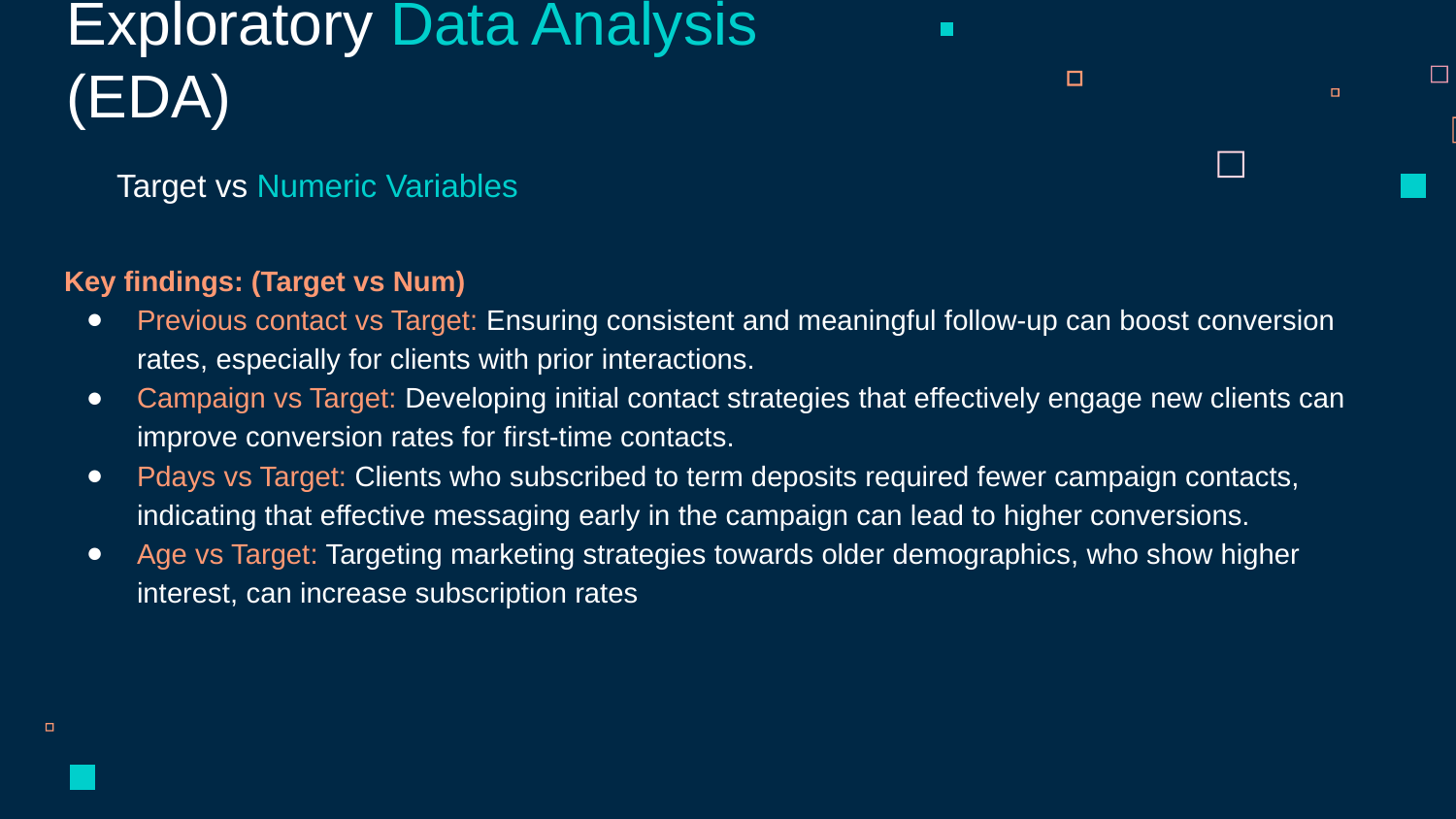

Exploratory Data Analysis (EDA)
Target vs Numeric Variables
Key findings: (Target vs Num)
Previous contact vs Target: Ensuring consistent and meaningful follow-up can boost conversion rates, especially for clients with prior interactions.
Campaign vs Target: Developing initial contact strategies that effectively engage new clients can improve conversion rates for first-time contacts.
Pdays vs Target: Clients who subscribed to term deposits required fewer campaign contacts, indicating that effective messaging early in the campaign can lead to higher conversions.
Age vs Target: Targeting marketing strategies towards older demographics, who show higher interest, can increase subscription rates